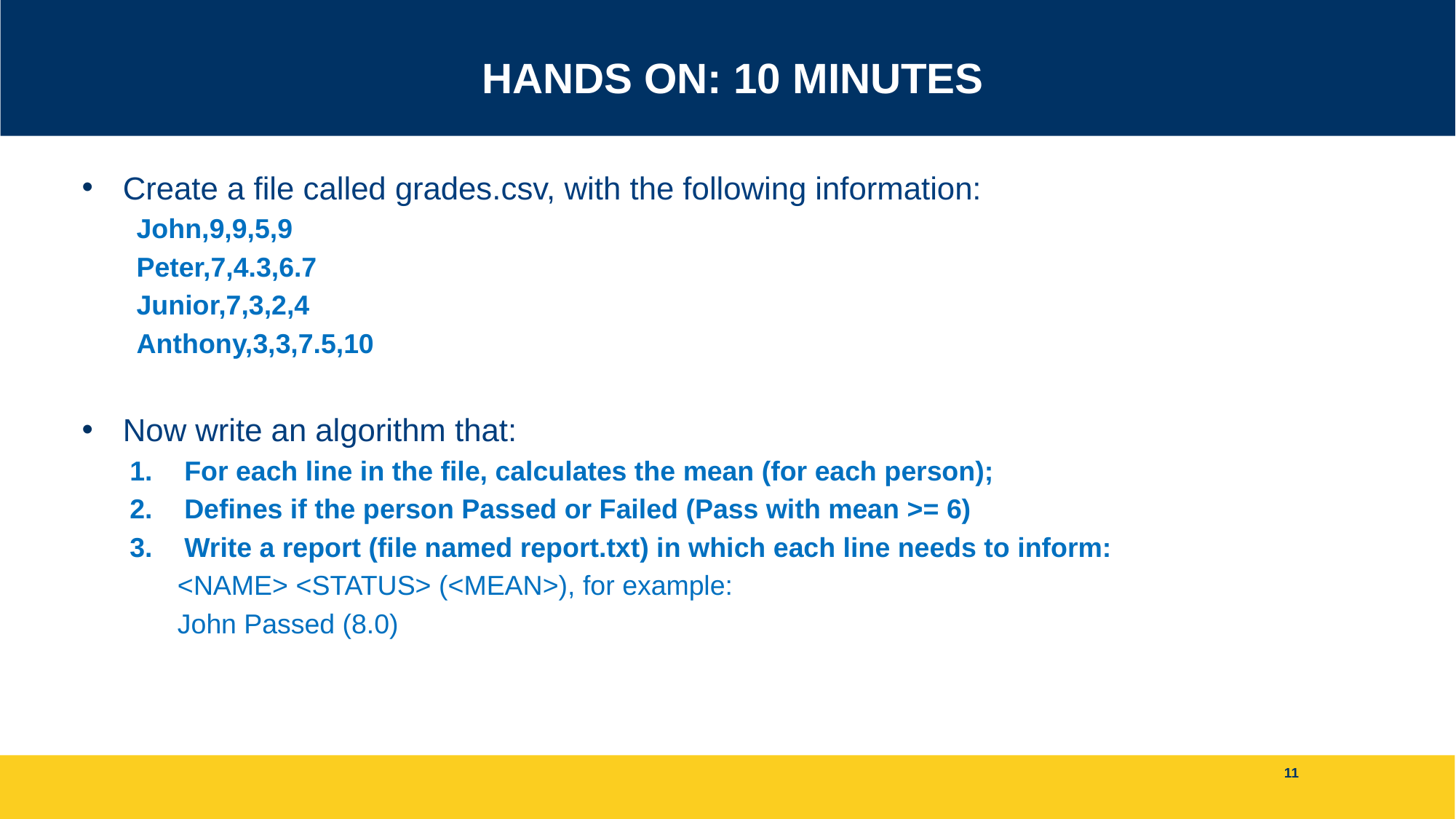

# Hands On: 10 minutes
Create a file called grades.csv, with the following information:
John,9,9,5,9
Peter,7,4.3,6.7
Junior,7,3,2,4
Anthony,3,3,7.5,10

Now write an algorithm that:
For each line in the file, calculates the mean (for each person);
Defines if the person Passed or Failed (Pass with mean >= 6)
Write a report (file named report.txt) in which each line needs to inform:
<NAME> <STATUS> (<MEAN>), for example:
John Passed (8.0)

11